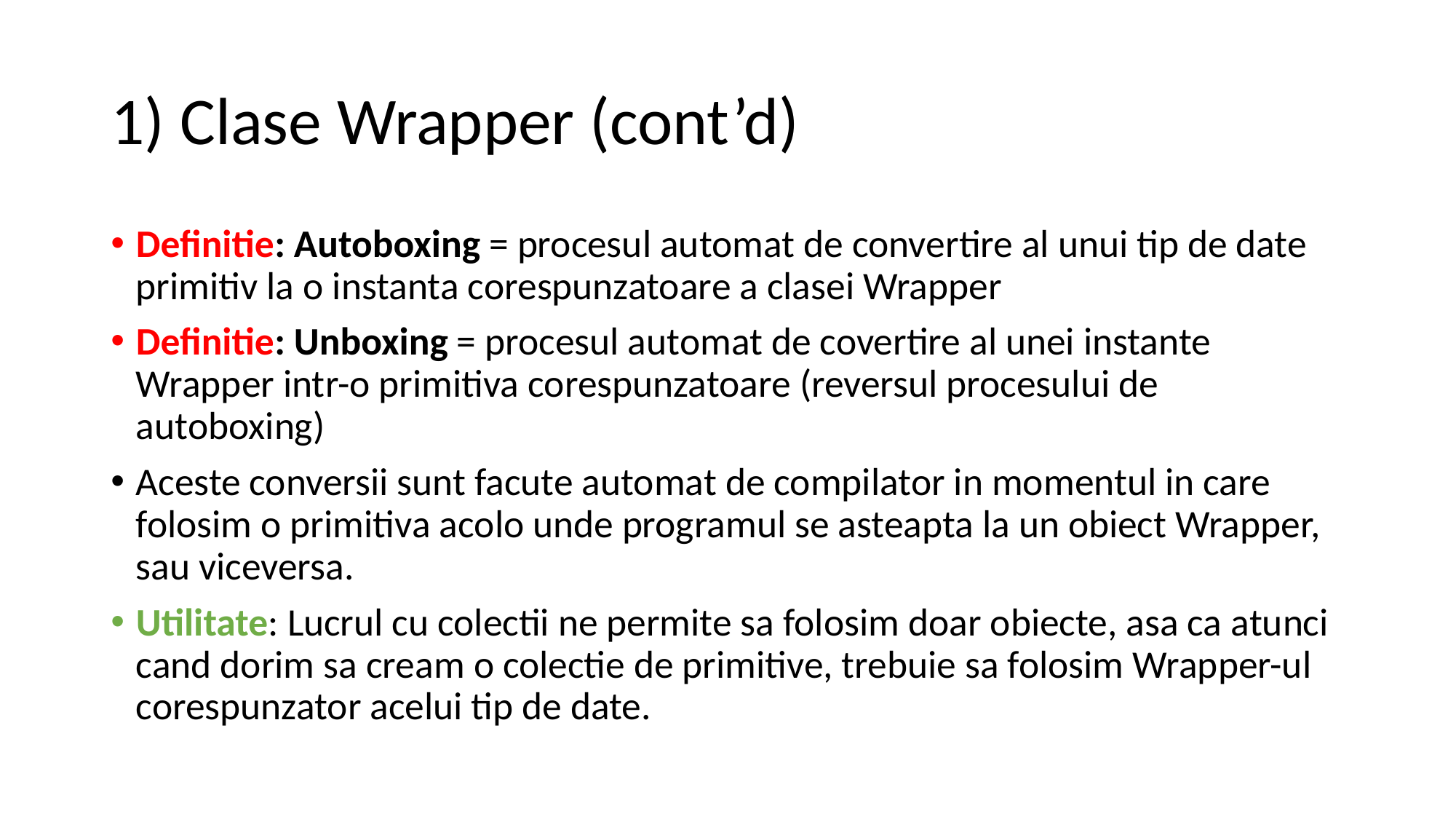

# 1) Clase Wrapper (cont’d)
Definitie: Autoboxing = procesul automat de convertire al unui tip de date primitiv la o instanta corespunzatoare a clasei Wrapper
Definitie: Unboxing = procesul automat de covertire al unei instante Wrapper intr-o primitiva corespunzatoare (reversul procesului de autoboxing)
Aceste conversii sunt facute automat de compilator in momentul in care folosim o primitiva acolo unde programul se asteapta la un obiect Wrapper, sau viceversa.
Utilitate: Lucrul cu colectii ne permite sa folosim doar obiecte, asa ca atunci cand dorim sa cream o colectie de primitive, trebuie sa folosim Wrapper-ul corespunzator acelui tip de date.